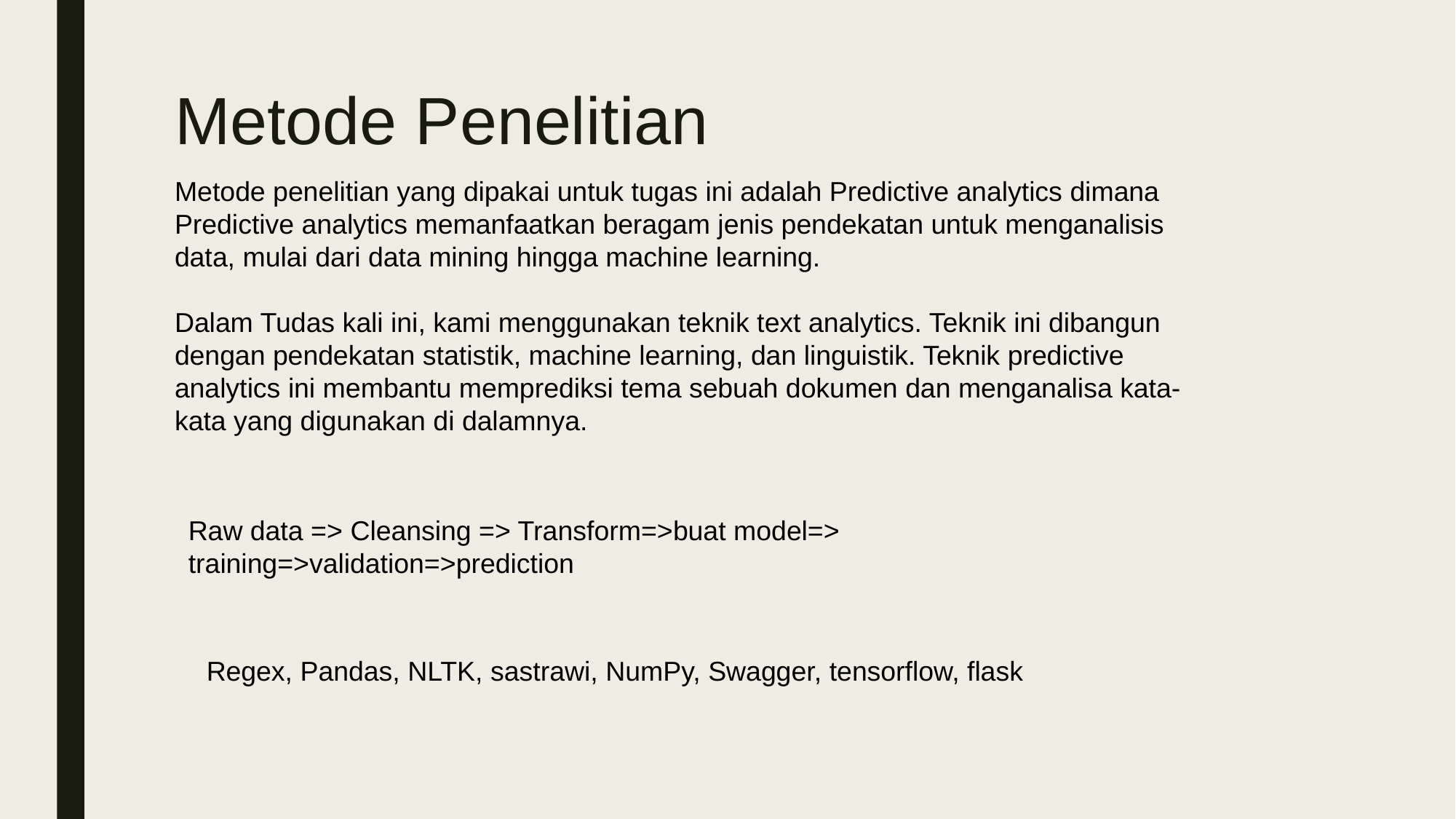

# Metode Penelitian
Metode penelitian yang dipakai untuk tugas ini adalah Predictive analytics dimana Predictive analytics memanfaatkan beragam jenis pendekatan untuk menganalisis data, mulai dari data mining hingga machine learning.

Dalam Tudas kali ini, kami menggunakan teknik text analytics. Teknik ini dibangun dengan pendekatan statistik, machine learning, dan linguistik. Teknik predictive analytics ini membantu memprediksi tema sebuah dokumen dan menganalisa kata-kata yang digunakan di dalamnya.
Raw data => Cleansing => Transform=>buat model=> training=>validation=>prediction
Regex, Pandas, NLTK, sastrawi, NumPy, Swagger, tensorflow, flask